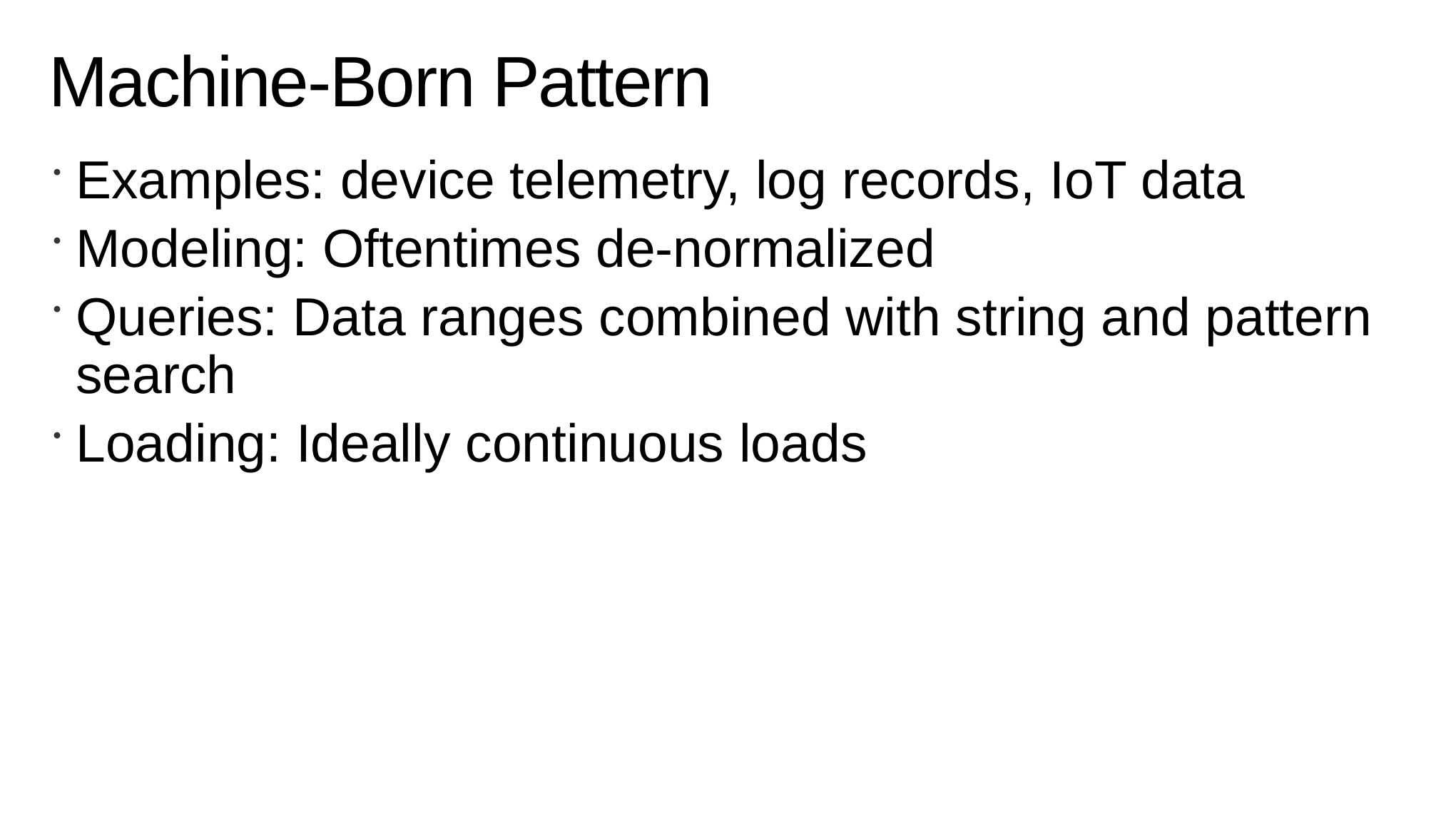

# Machine-Born Pattern
Examples: device telemetry, log records, IoT data
Modeling: Oftentimes de-normalized
Queries: Data ranges combined with string and pattern search
Loading: Ideally continuous loads